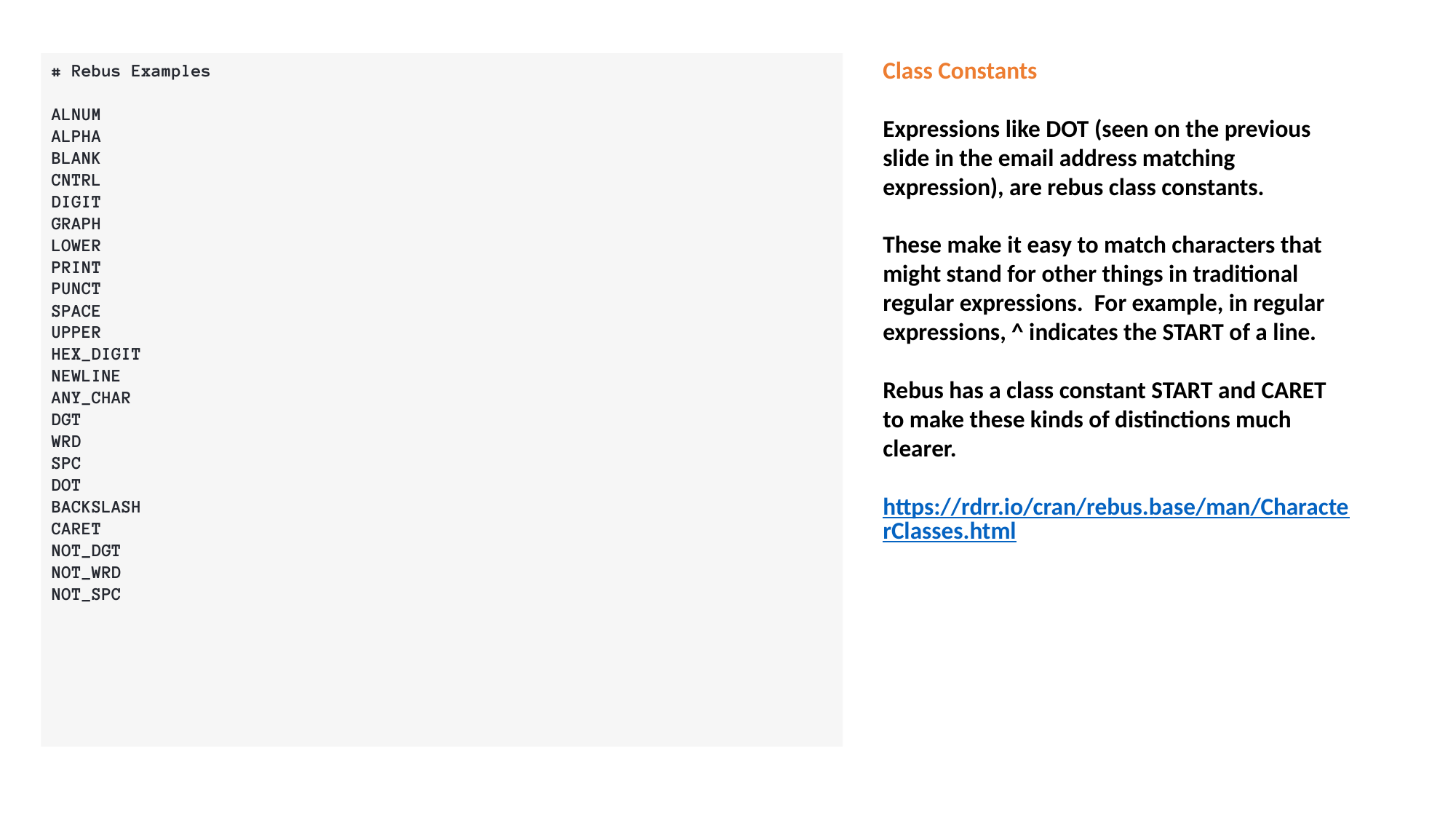

# Rebus Examples

ALNUM
ALPHA
BLANK
CNTRL
DIGIT
GRAPH
LOWER
PRINT
PUNCT
SPACE
UPPER
HEX_DIGIT
NEWLINE
ANY_CHAR
DGT
WRD
SPC
DOT
BACKSLASH
CARET
NOT_DGT
NOT_WRD
NOT_SPC

Class Constants

Expressions like DOT (seen on the previous slide in the email address matching expression), are rebus class constants.

These make it easy to match characters that might stand for other things in traditional regular expressions.  For example, in regular expressions, ^ indicates the START of a line.

Rebus has a class constant START and CARET to make these kinds of distinctions much clearer.

https://rdrr.io/cran/rebus.base/man/CharacterClasses.html